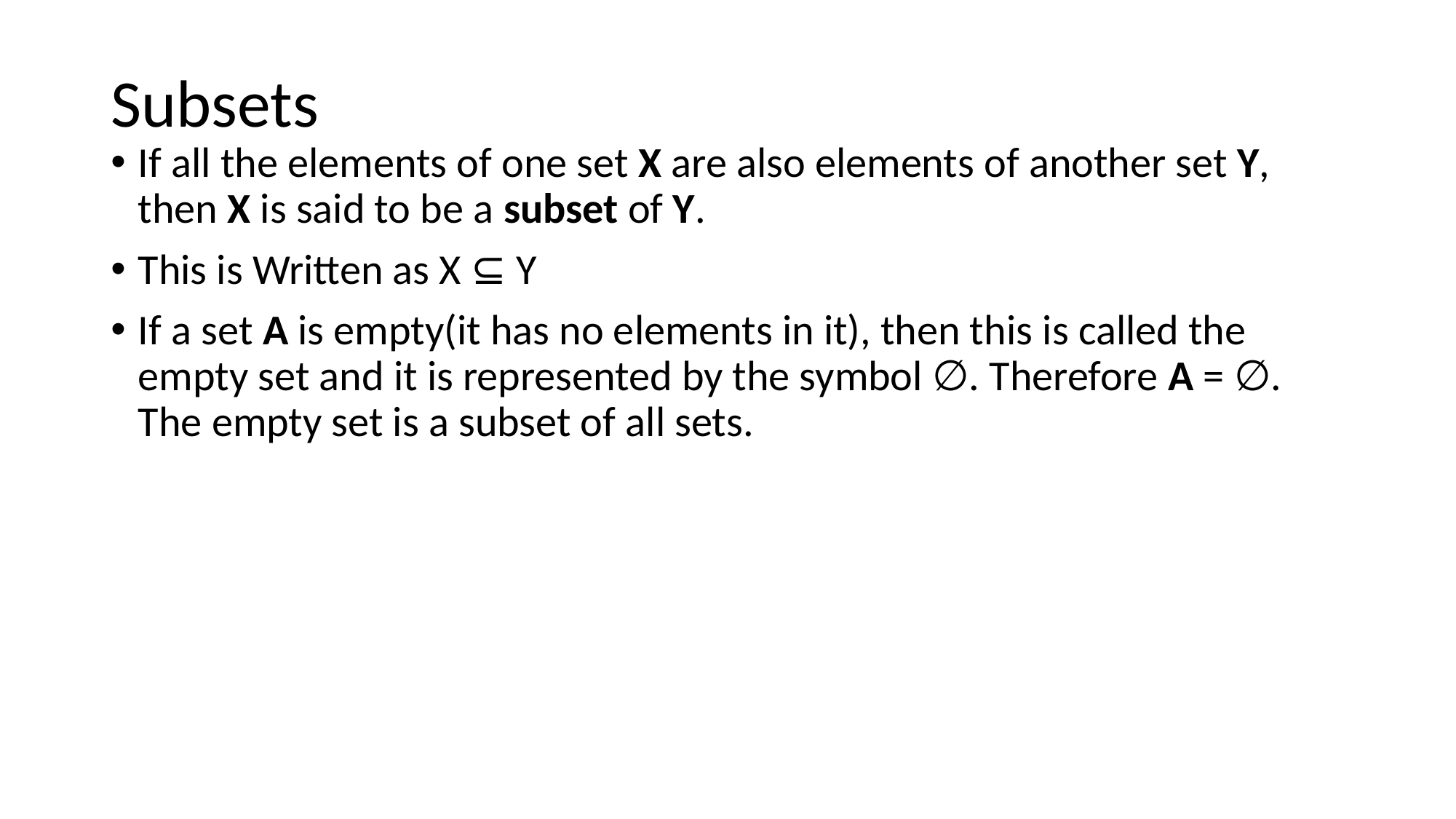

# Subsets
If all the elements of one set X are also elements of another set Y, then X is said to be a subset of Y.
This is Written as X ⊆ Y
If a set A is empty(it has no elements in it), then this is called the empty set and it is represented by the symbol ∅. Therefore A = ∅. The empty set is a subset of all sets.